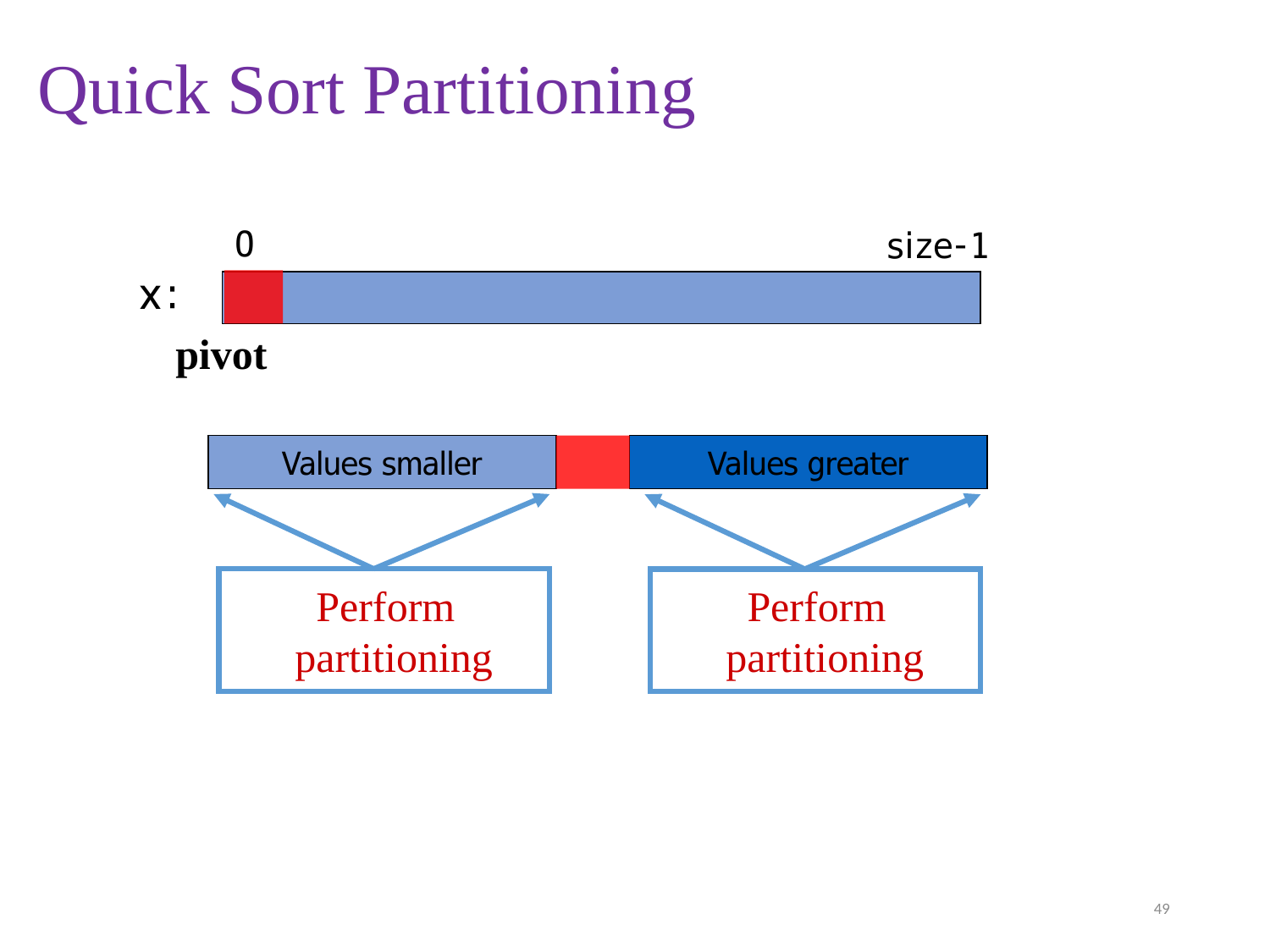

# Quick Sort Partitioning
0
size-1
x:

pivot
Values smaller

Values greater

  Perform
partitioning

  Perform
partitioning
49